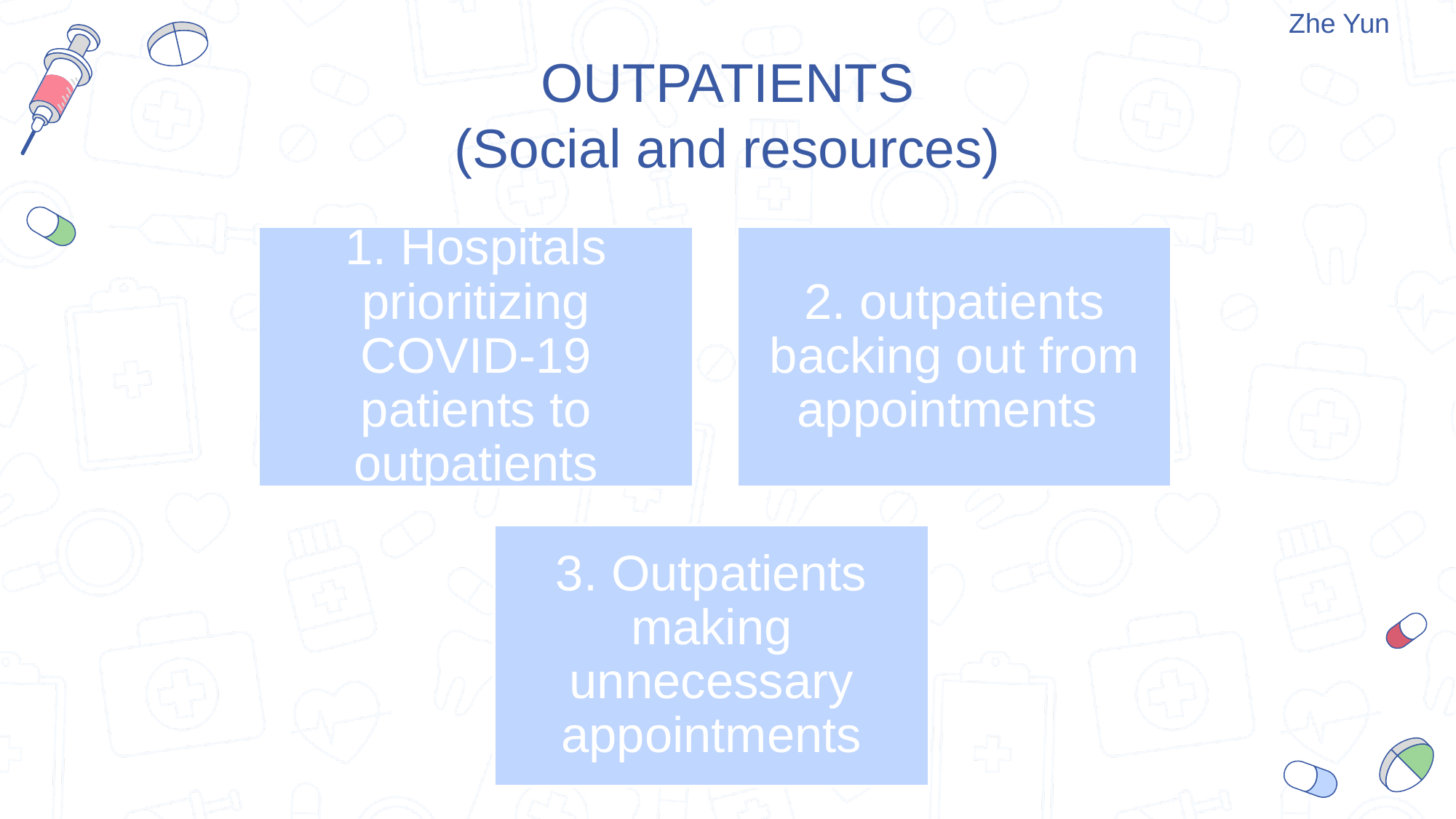

Zhe Yun
# OUTPATIENTS (Social and resources)
1. Hospitals prioritizing COVID-19 patients to outpatients
2. outpatients backing out from appointments
3. Outpatients making unnecessary appointments